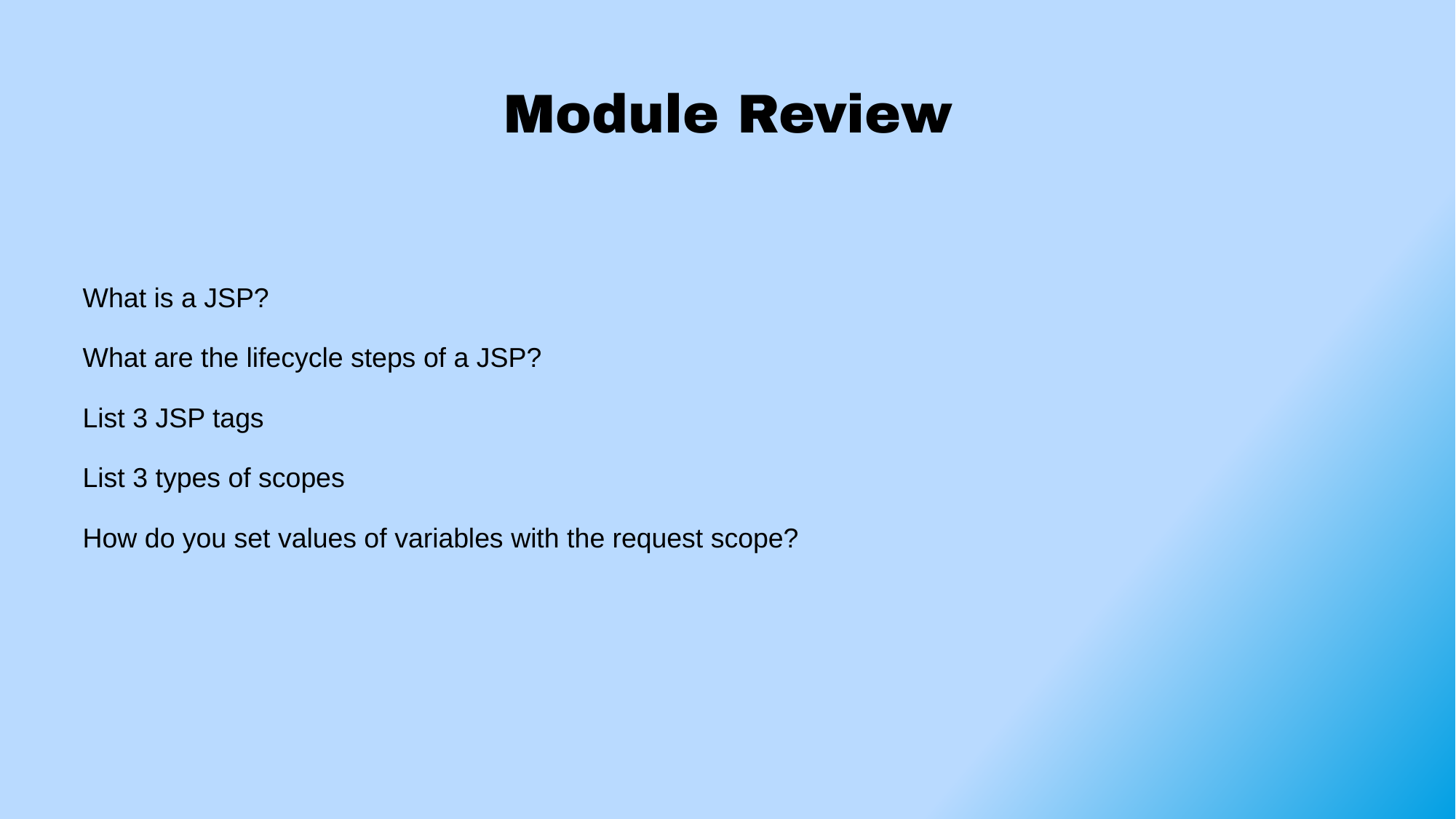

# Module Review
What is a JSP?
What are the lifecycle steps of a JSP?
List 3 JSP tags
List 3 types of scopes
How do you set values of variables with the request scope?